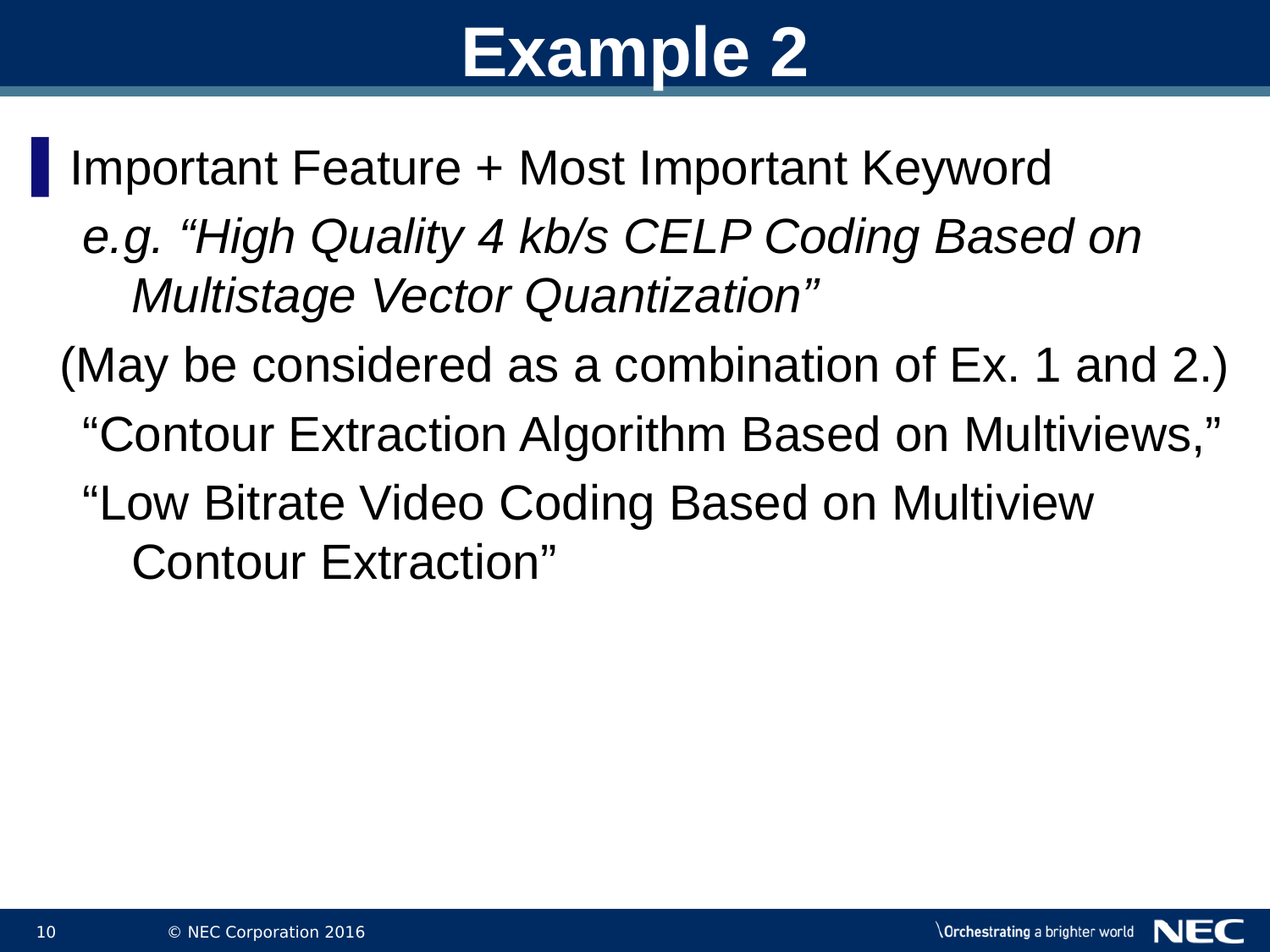

# Example 2
Important Feature + Most Important Keyword
e.g. “High Quality 4 kb/s CELP Coding Based on Multistage Vector Quantization”
  (May be considered as a combination of Ex. 1 and 2.)
“Contour Extraction Algorithm Based on Multiviews,”
“Low Bitrate Video Coding Based on Multiview Contour Extraction”